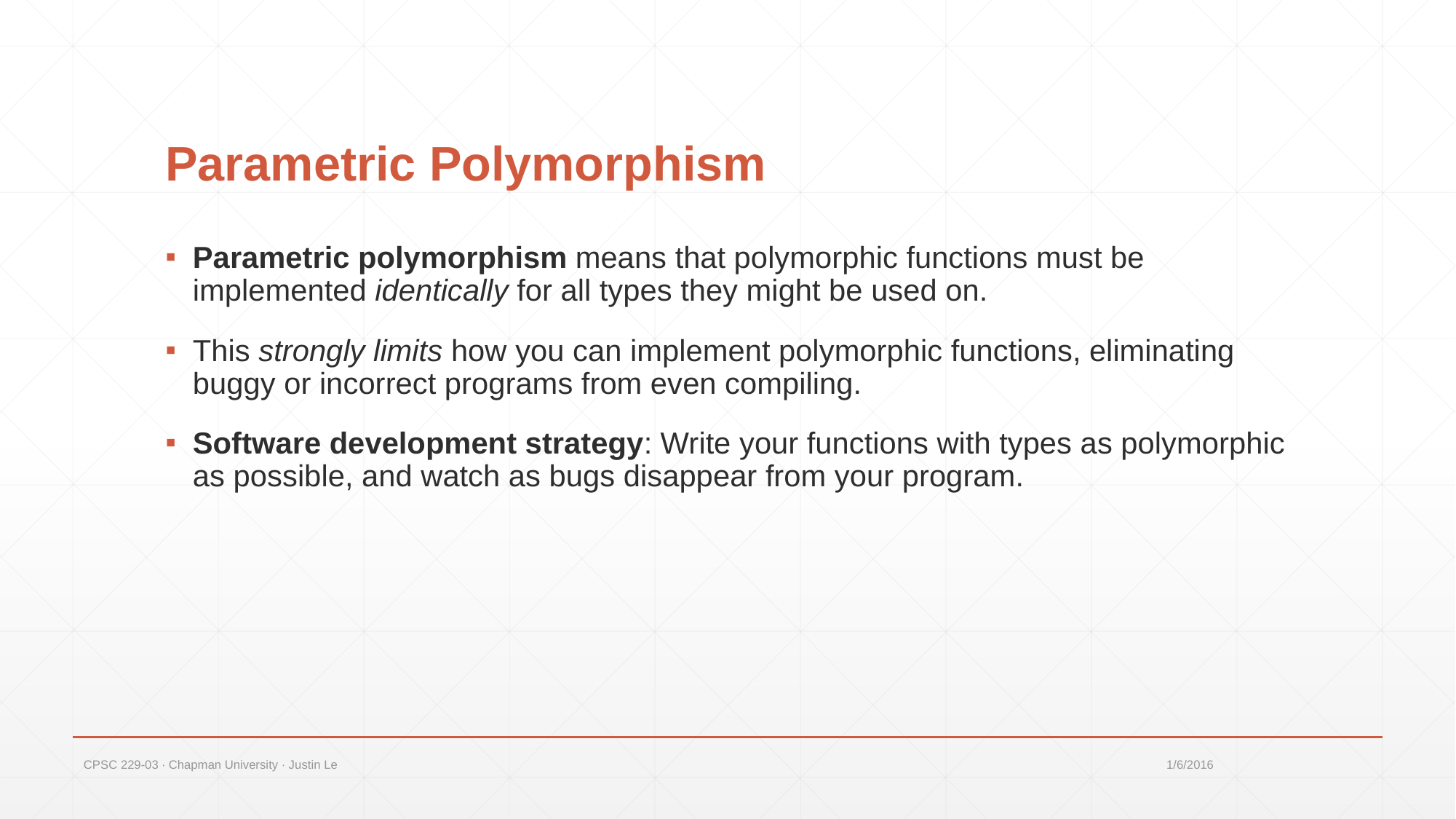

# Parametric Polymorphism
Parametric polymorphism means that polymorphic functions must be implemented identically for all types they might be used on.
This strongly limits how you can implement polymorphic functions, eliminating buggy or incorrect programs from even compiling.
Software development strategy: Write your functions with types as polymorphic as possible, and watch as bugs disappear from your program.
CPSC 229-03 ∙ Chapman University ∙ Justin Le
1/6/2016